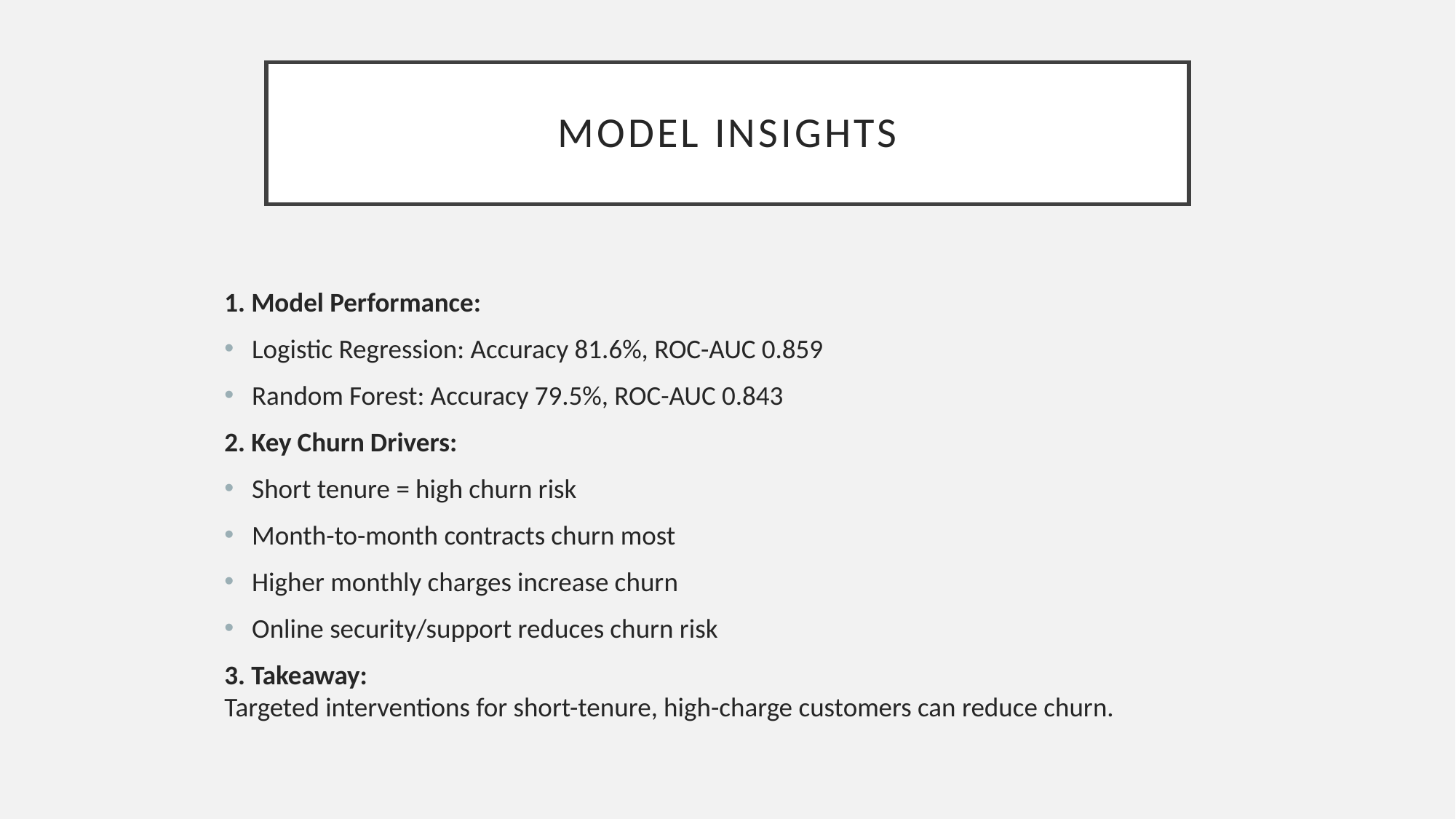

# Model Insights
1. Model Performance:
Logistic Regression: Accuracy 81.6%, ROC-AUC 0.859
Random Forest: Accuracy 79.5%, ROC-AUC 0.843
2. Key Churn Drivers:
Short tenure = high churn risk
Month-to-month contracts churn most
Higher monthly charges increase churn
Online security/support reduces churn risk
3. Takeaway:
Targeted interventions for short-tenure, high-charge customers can reduce churn.